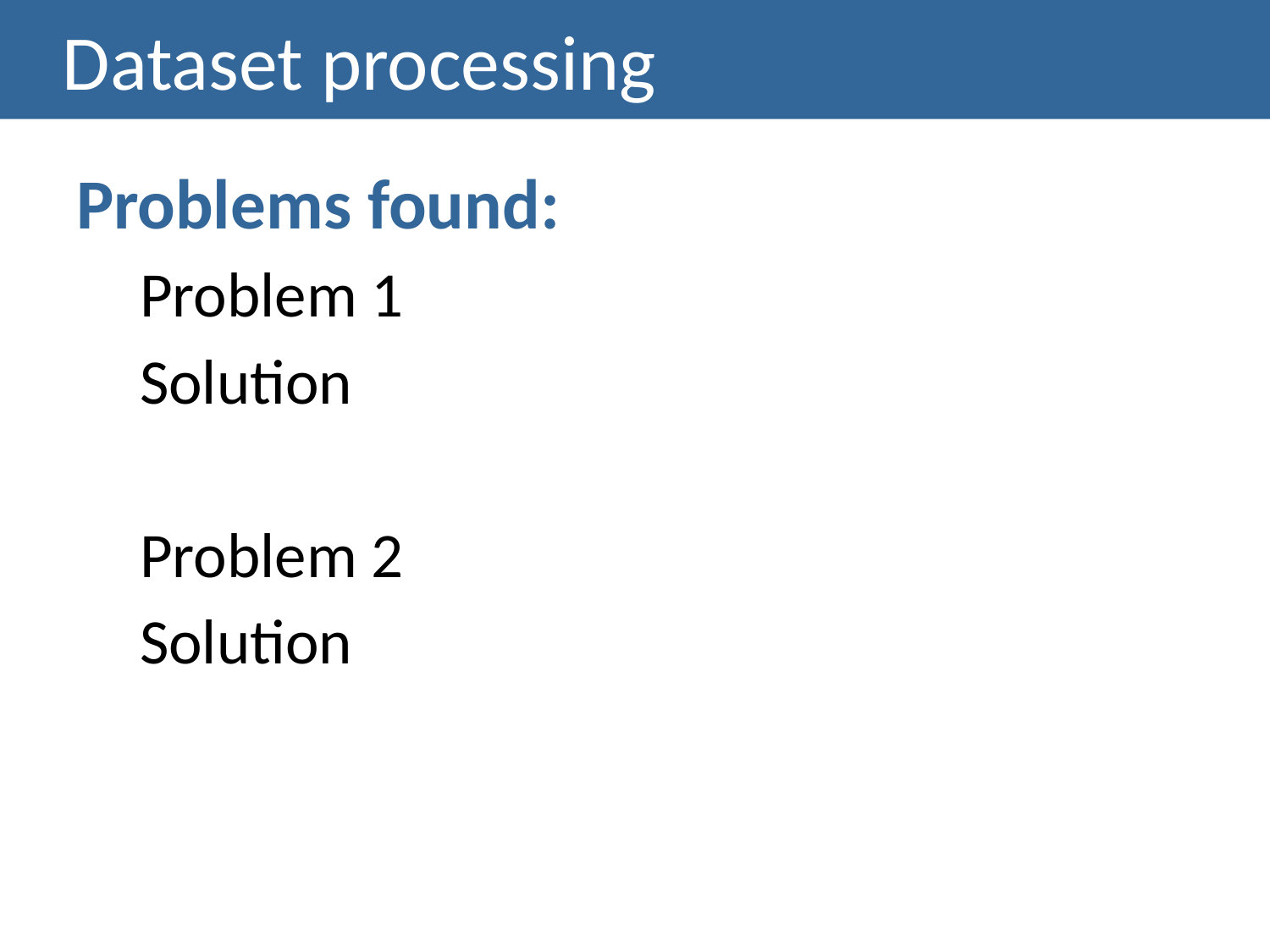

# Dataset processing
Problems found:
Problem 1
Solution

Problem 2
Solution